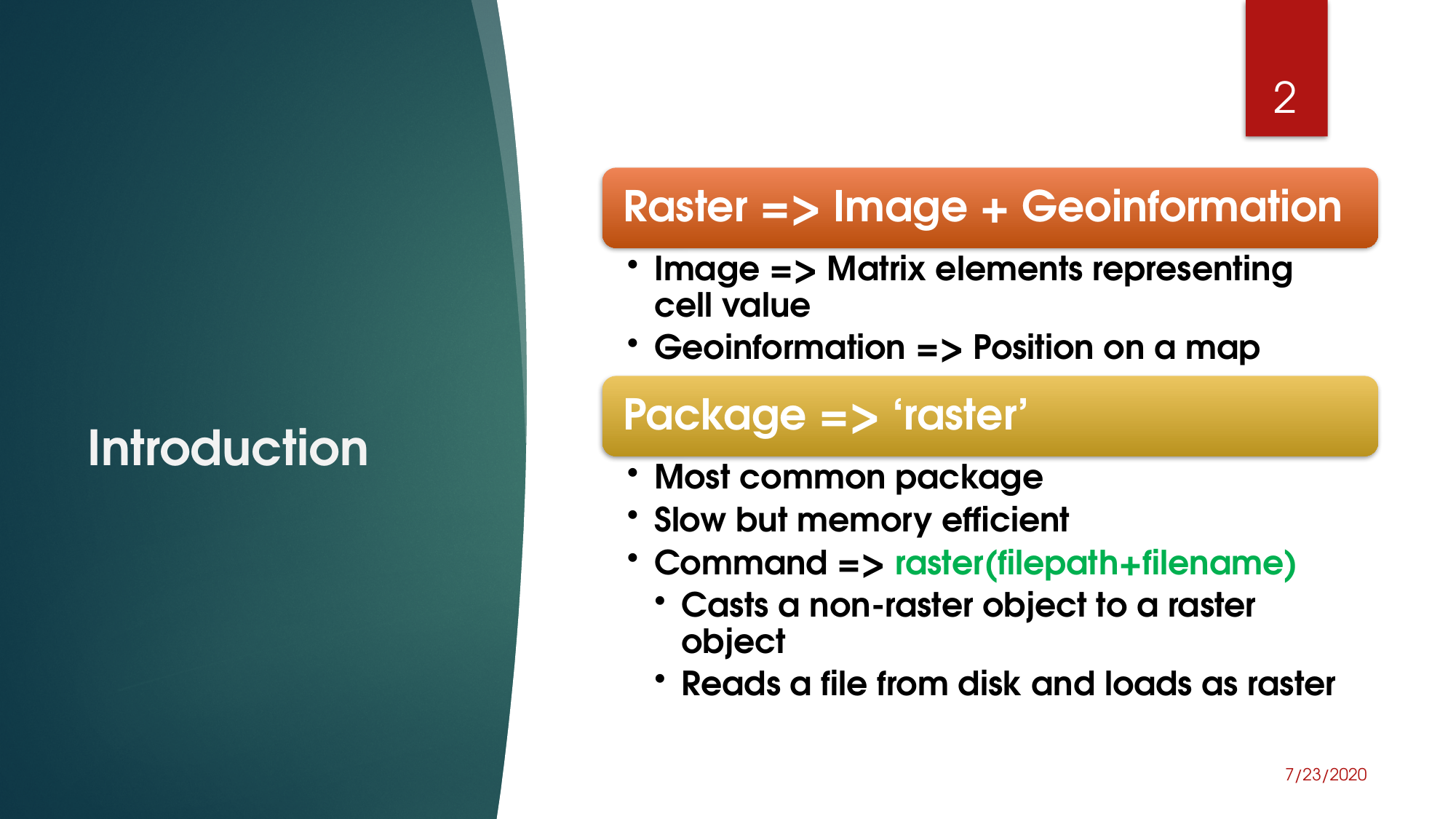

2
Raster => Image + Geoinformation
Image => Matrix elements representing cell value
Geoinformation => Position on a map
Package => ‘raster’
Most common package
Slow but memory efficient
Command => raster(filepath+filename)
Casts a non-raster object to a raster object
Reads a file from disk and loads as raster
# Introduction
7/23/2020